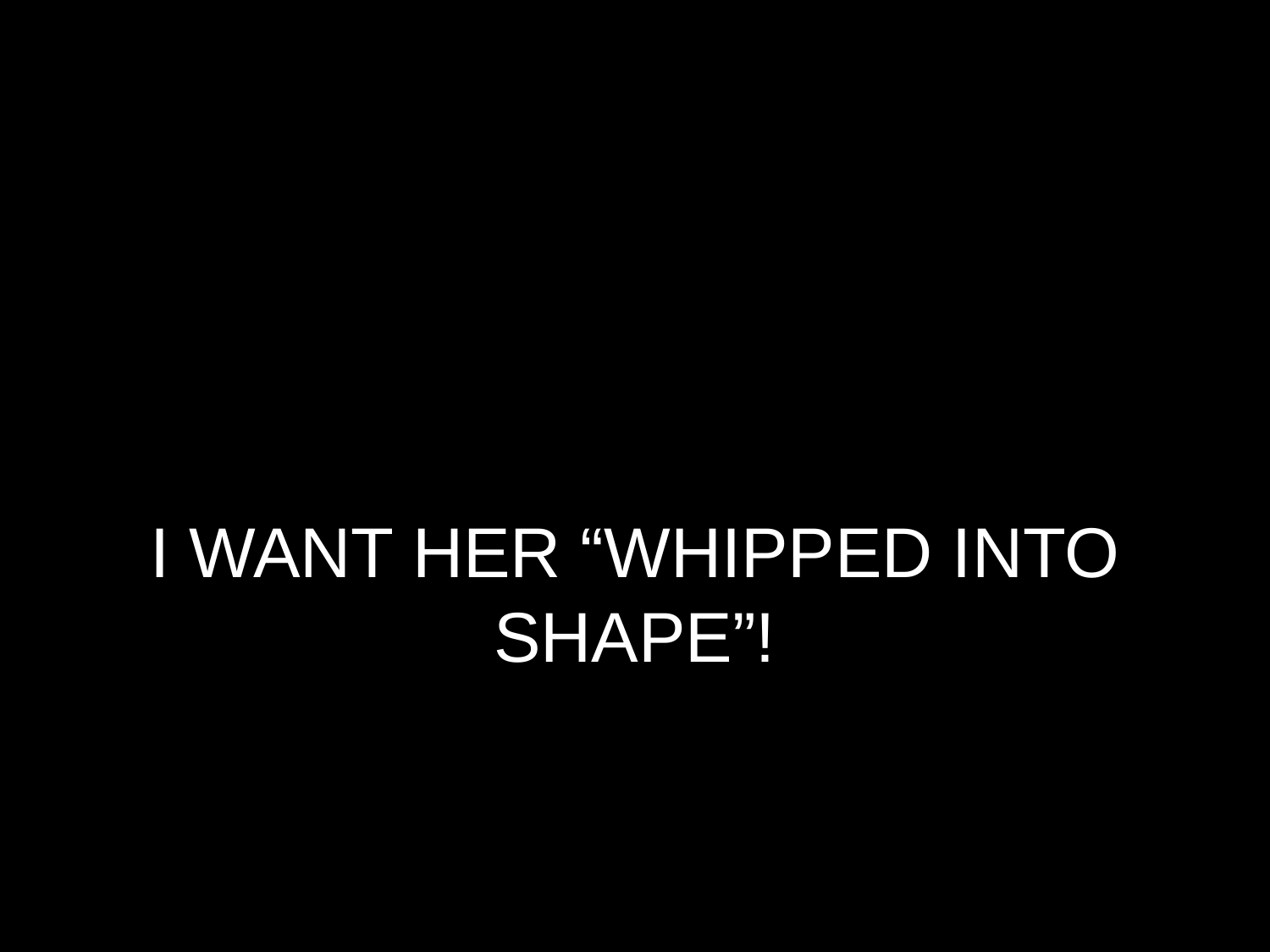

# I WANT HER “WHIPPED INTO SHAPE”!